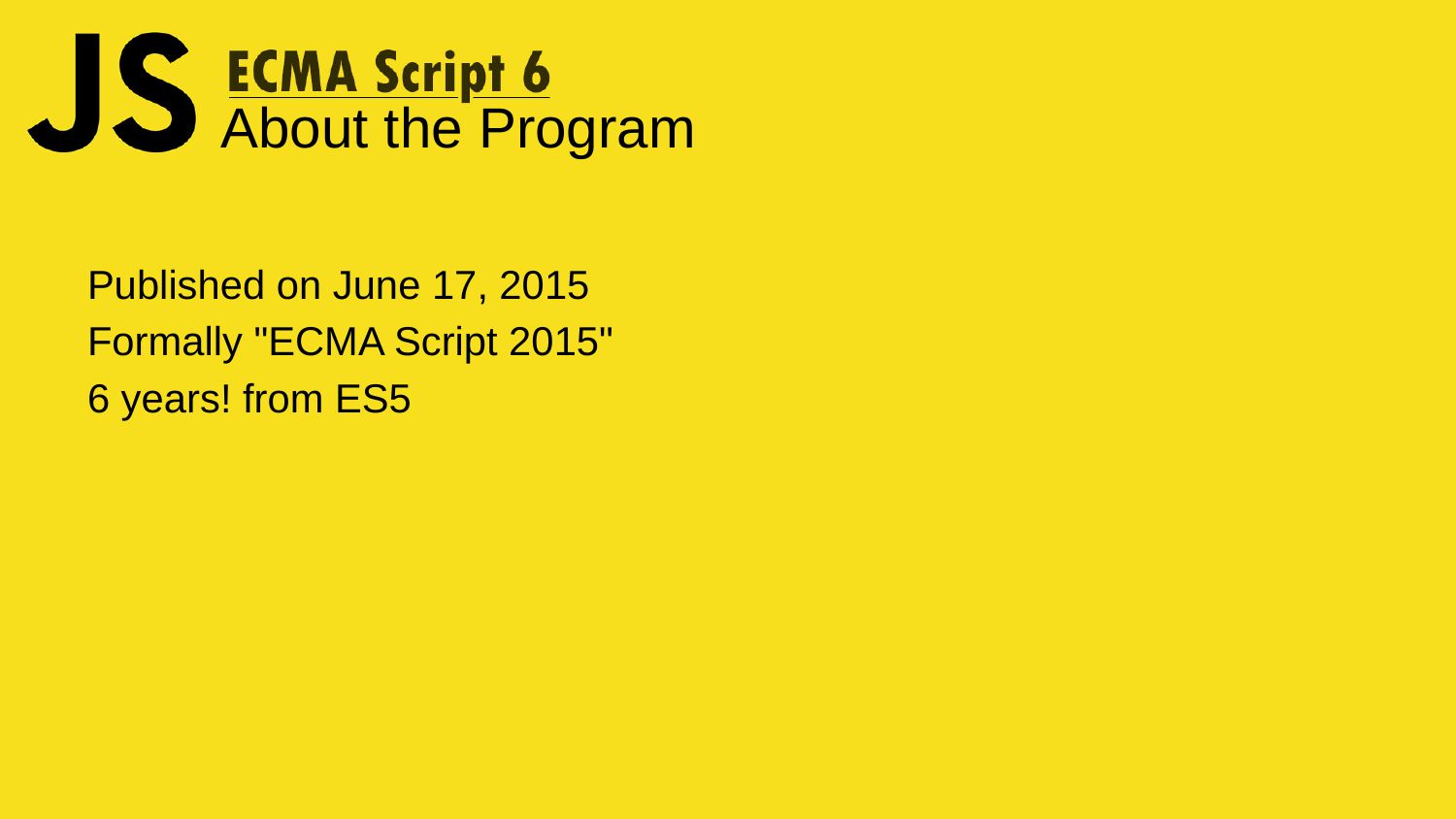

# About the Program
Published on June 17, 2015
Formally "ECMA Script 2015"
6 years! from ES5